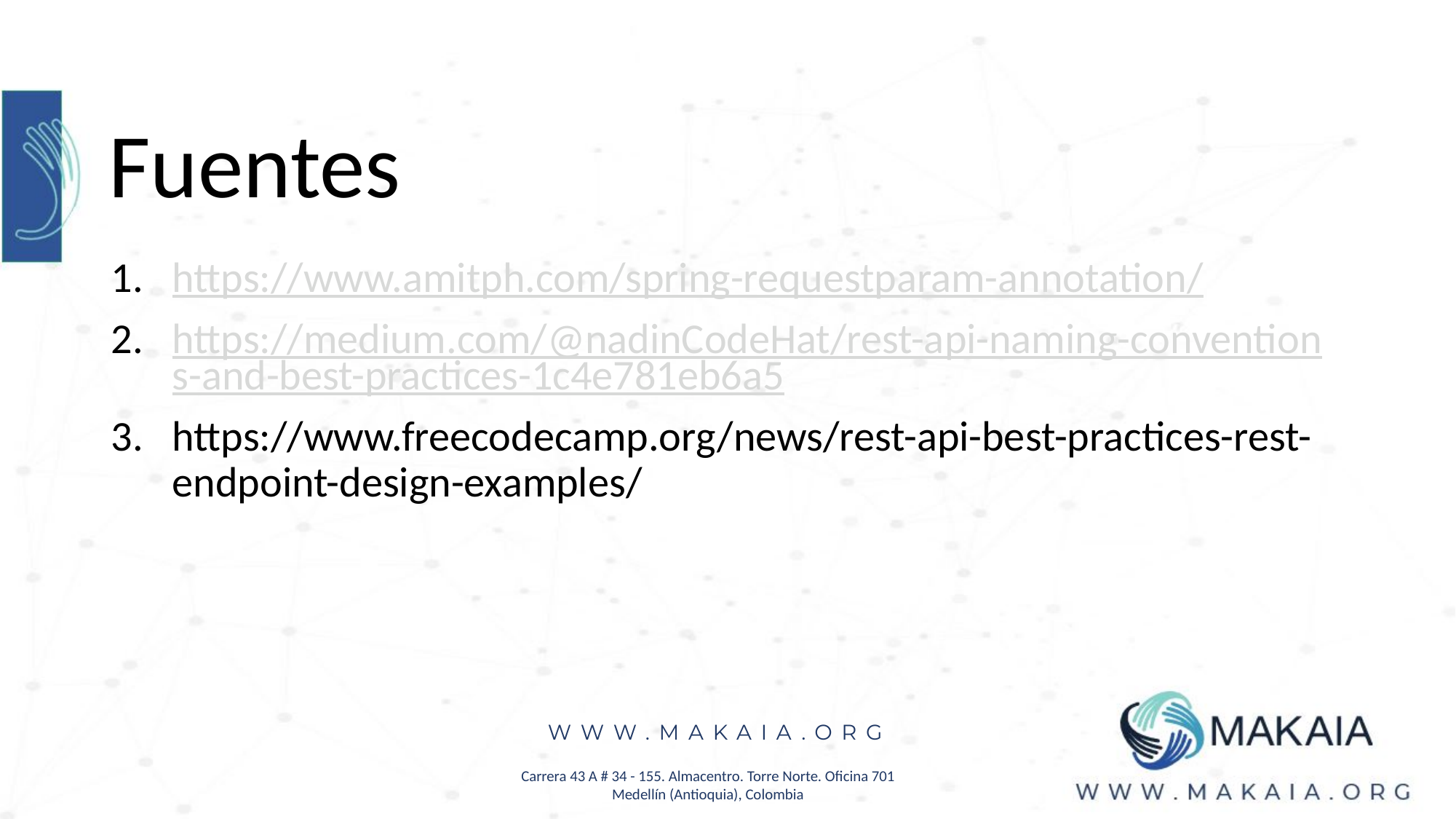

# Fuentes
https://www.amitph.com/spring-requestparam-annotation/
https://medium.com/@nadinCodeHat/rest-api-naming-conventions-and-best-practices-1c4e781eb6a5
https://www.freecodecamp.org/news/rest-api-best-practices-rest-endpoint-design-examples/
WWW.MAKAIA.ORG
Carrera 43 A # 34 - 155. Almacentro. Torre Norte. Oficina 701
Medellín (Antioquia), Colombia